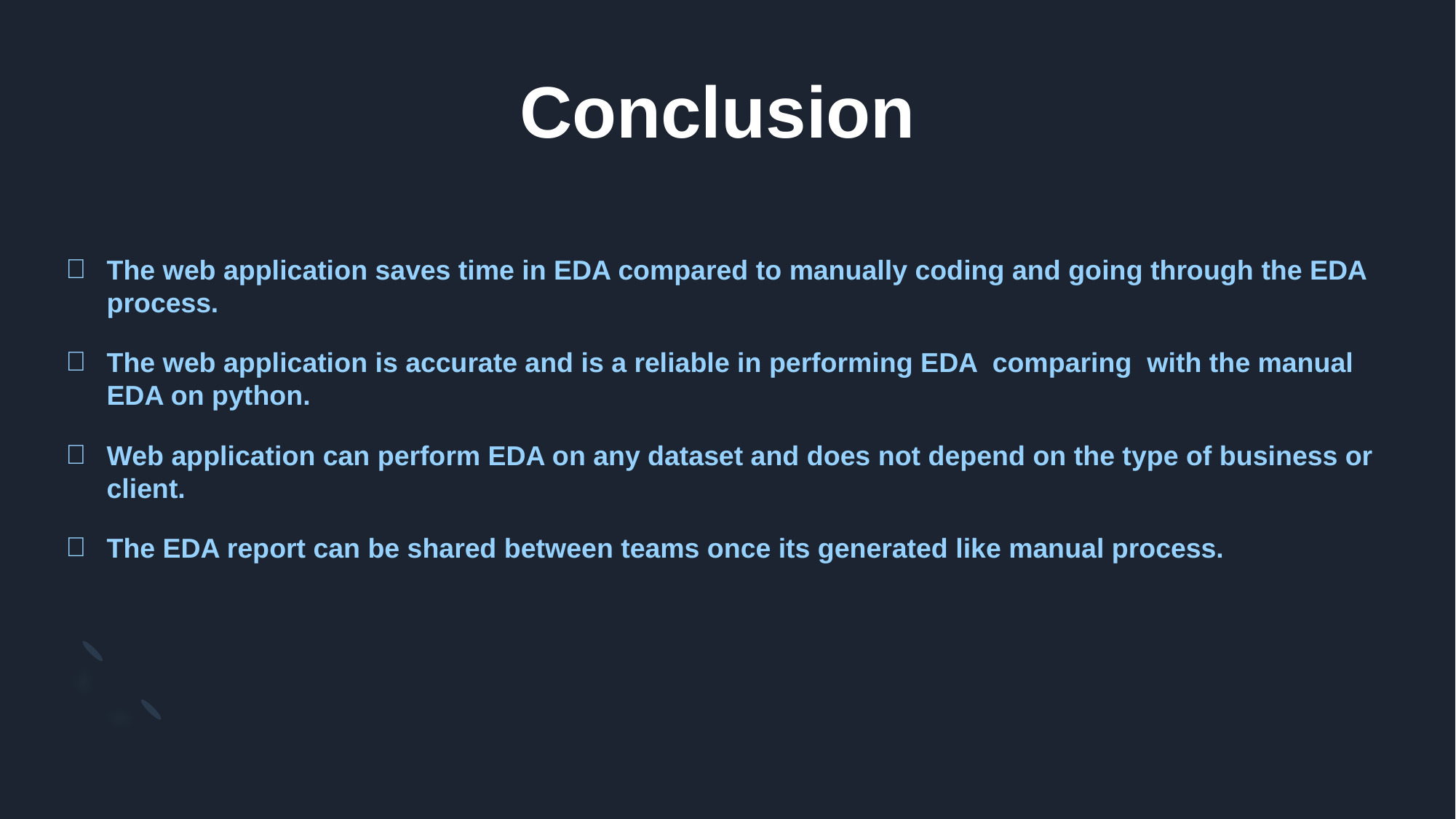

# Conclusion
The web application saves time in EDA compared to manually coding and going through the EDA process.
The web application is accurate and is a reliable in performing EDA  comparing  with the manual EDA on python.
Web application can perform EDA on any dataset and does not depend on the type of business or client.
The EDA report can be shared between teams once its generated like manual process.